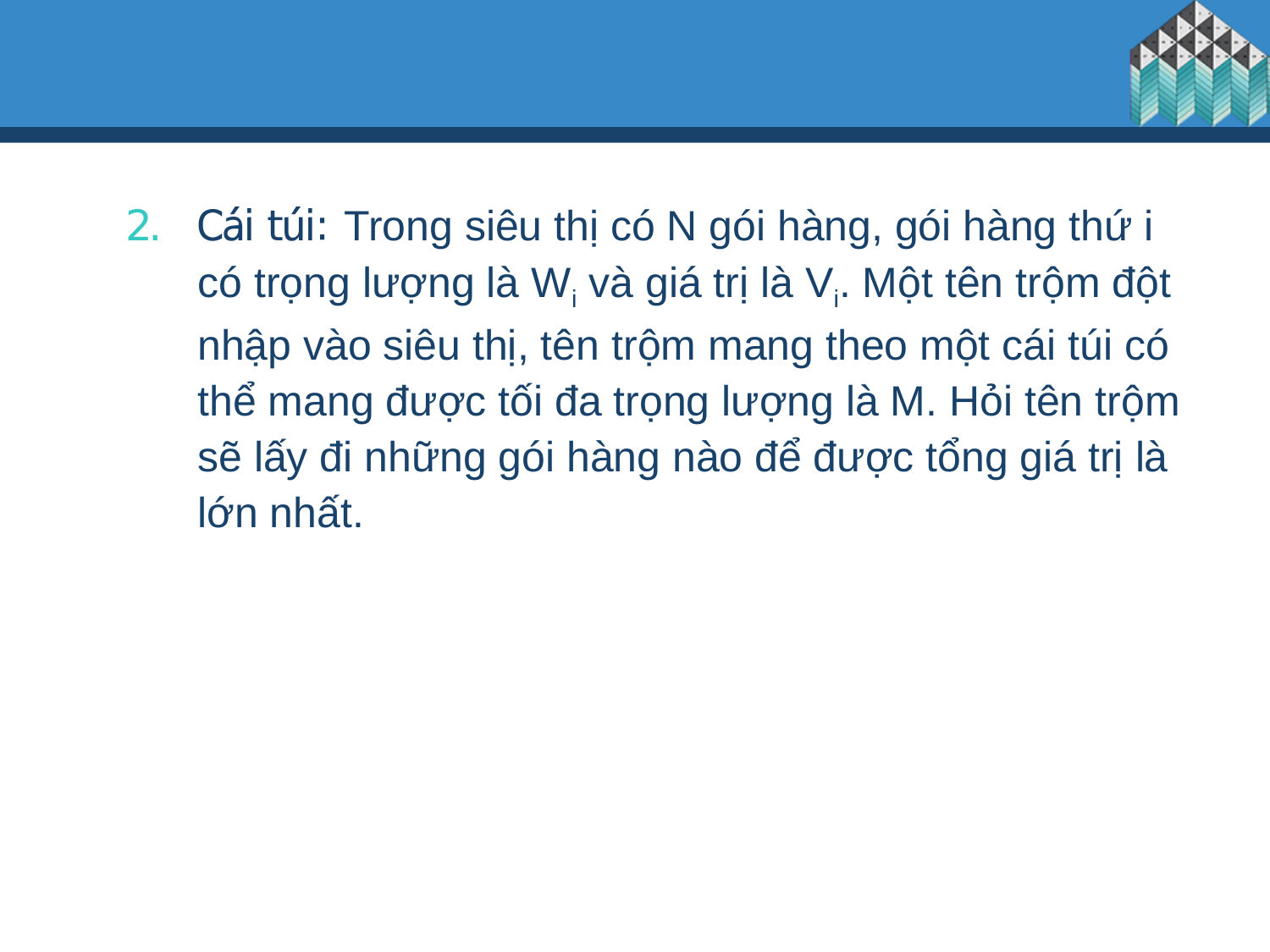

#
Cái túi: Trong siêu thị có N gói hàng, gói hàng thứ i có trọng lượng là Wi và giá trị là Vi. Một tên trộm đột nhập vào siêu thị, tên trộm mang theo một cái túi có thể mang được tối đa trọng lượng là M. Hỏi tên trộm sẽ lấy đi những gói hàng nào để được tổng giá trị là lớn nhất.